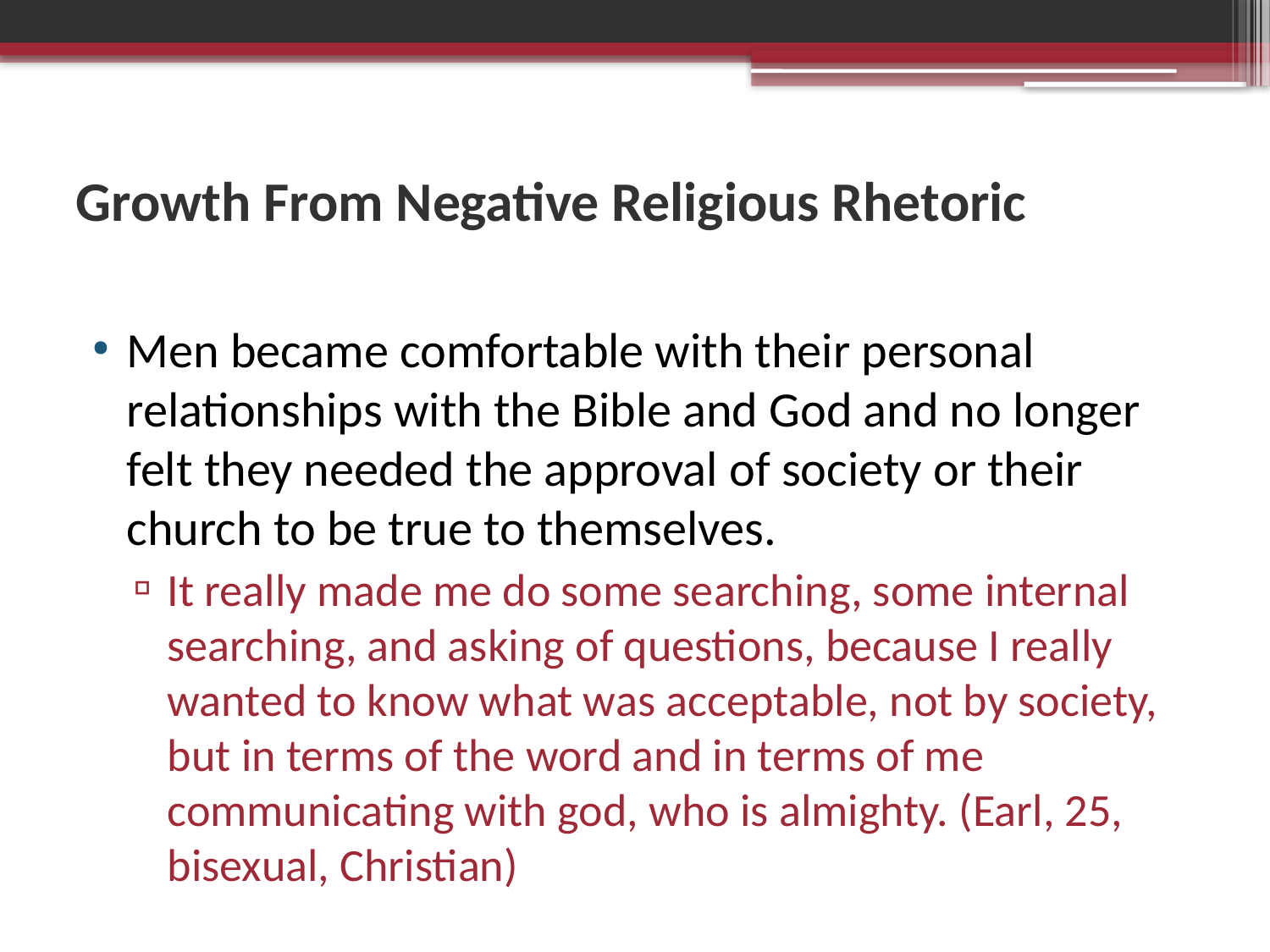

# Growth From Negative Religious Rhetoric
Men became comfortable with their personal relationships with the Bible and God and no longer felt they needed the approval of society or their church to be true to themselves.
It really made me do some searching, some internal searching, and asking of questions, because I really wanted to know what was acceptable, not by society, but in terms of the word and in terms of me communicating with god, who is almighty. (Earl, 25, bisexual, Christian)